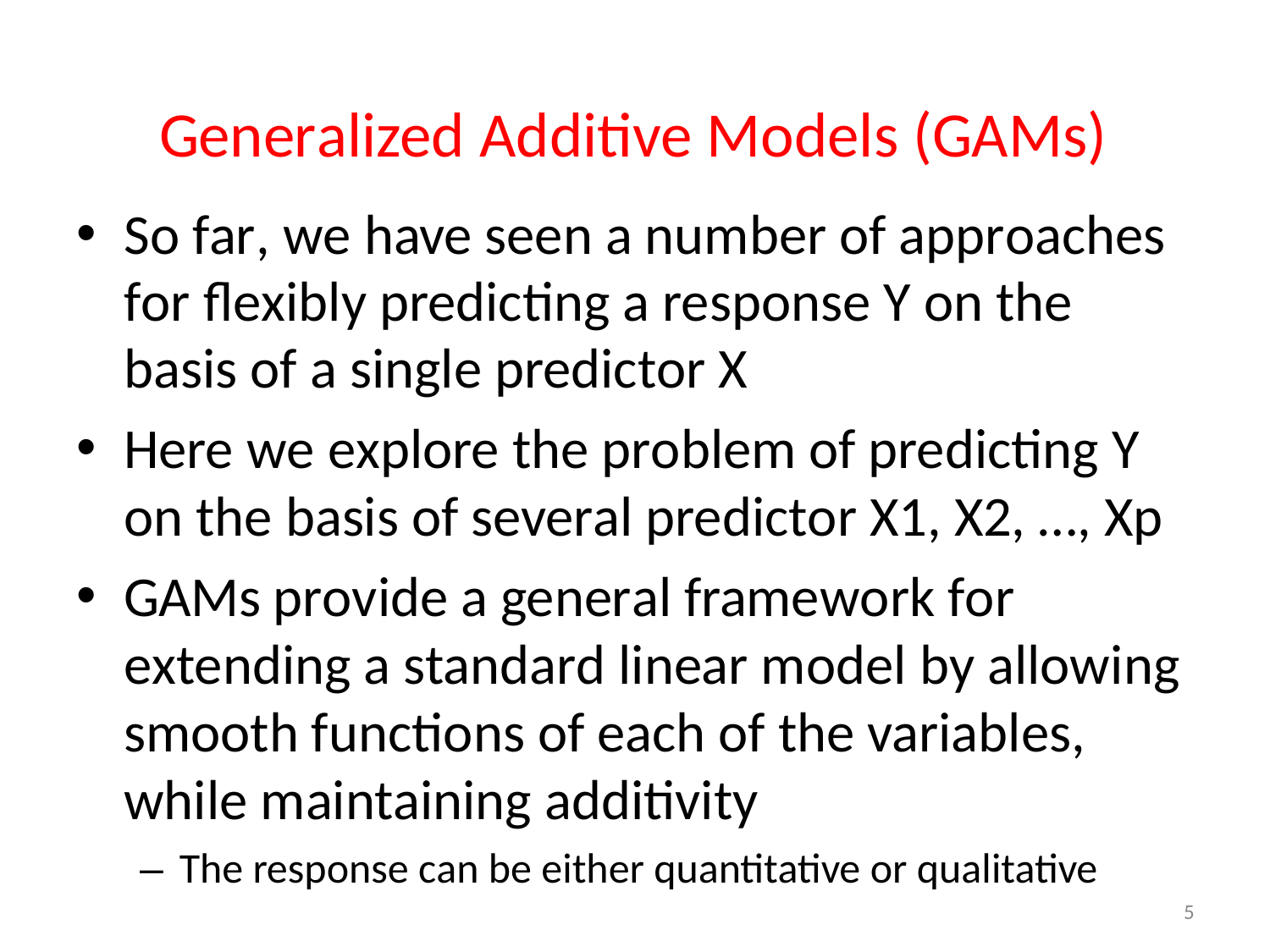

Generalized Additive Models (GAMs)
So far, we have seen a number of approaches for flexibly predicting a response Y on the basis of a single predictor X
Here we explore the problem of predicting Y on the basis of several predictor X1, X2, …, Xp
GAMs provide a general framework for extending a standard linear model by allowing smooth functions of each of the variables, while maintaining additivity
– The response can be either quantitative or qualitative
5